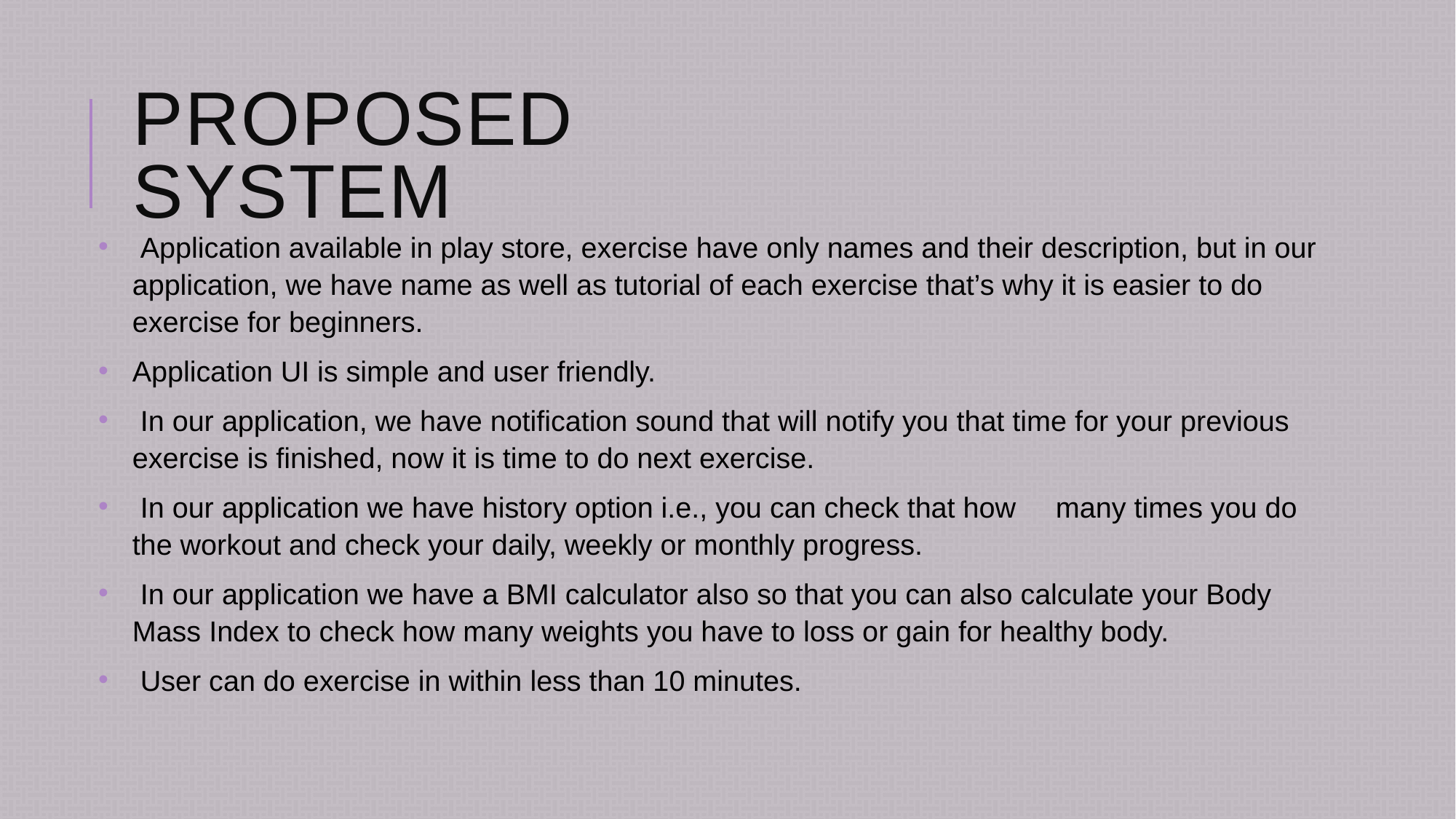

# Proposed system
 Application available in play store, exercise have only names and their description, but in our application, we have name as well as tutorial of each exercise that’s why it is easier to do exercise for beginners.
Application UI is simple and user friendly.
 In our application, we have notification sound that will notify you that time for your previous exercise is finished, now it is time to do next exercise.
 In our application we have history option i.e., you can check that how     many times you do the workout and check your daily, weekly or monthly progress.
 In our application we have a BMI calculator also so that you can also calculate your Body Mass Index to check how many weights you have to loss or gain for healthy body.
 User can do exercise in within less than 10 minutes.